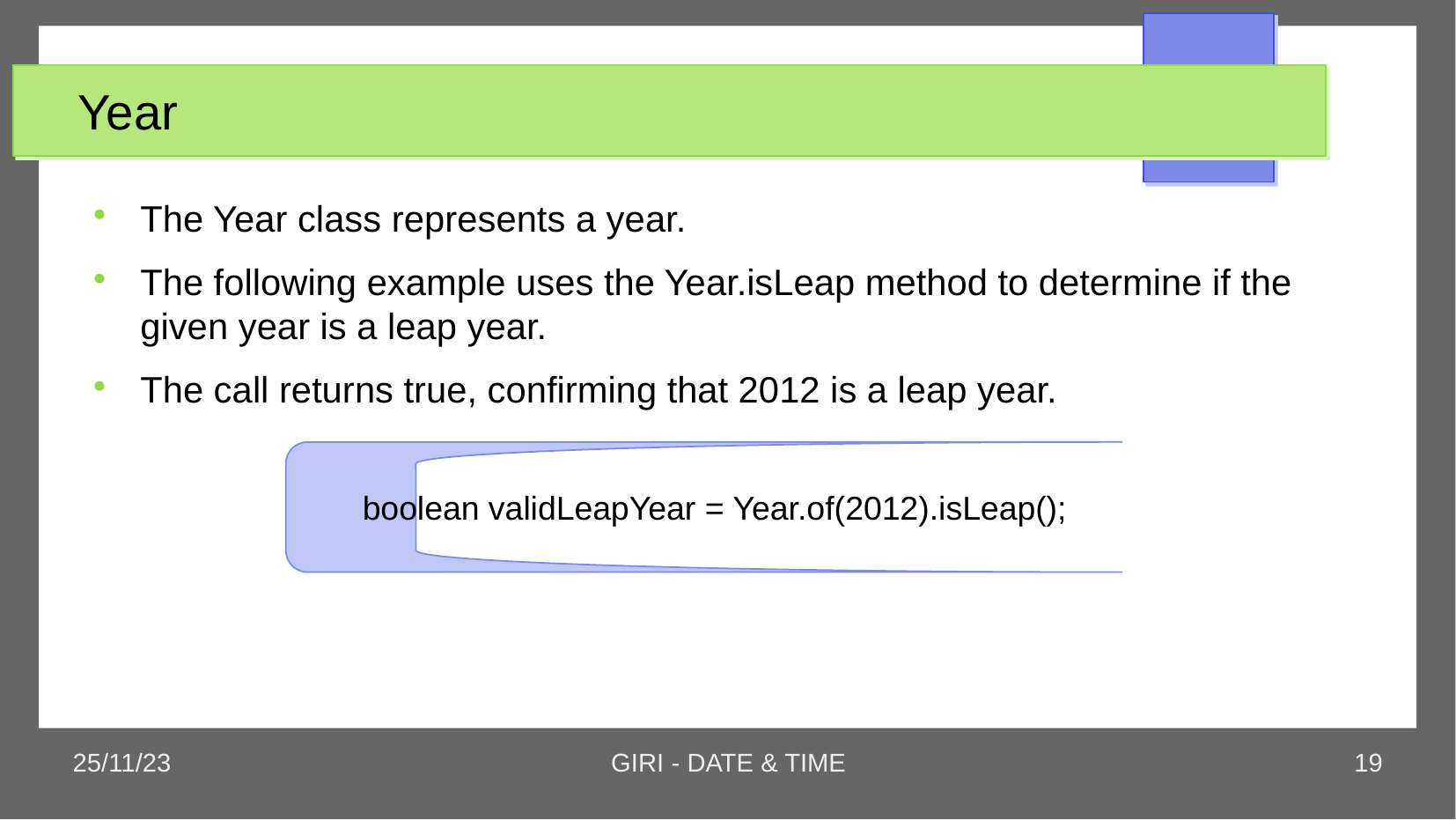

# Year
The Year class represents a year.
The following example uses the Year.isLeap method to determine if the given year is a leap year.
The call returns true, confirming that 2012 is a leap year.
boolean validLeapYear = Year.of(2012).isLeap();
25/11/23
GIRI - DATE & TIME
19